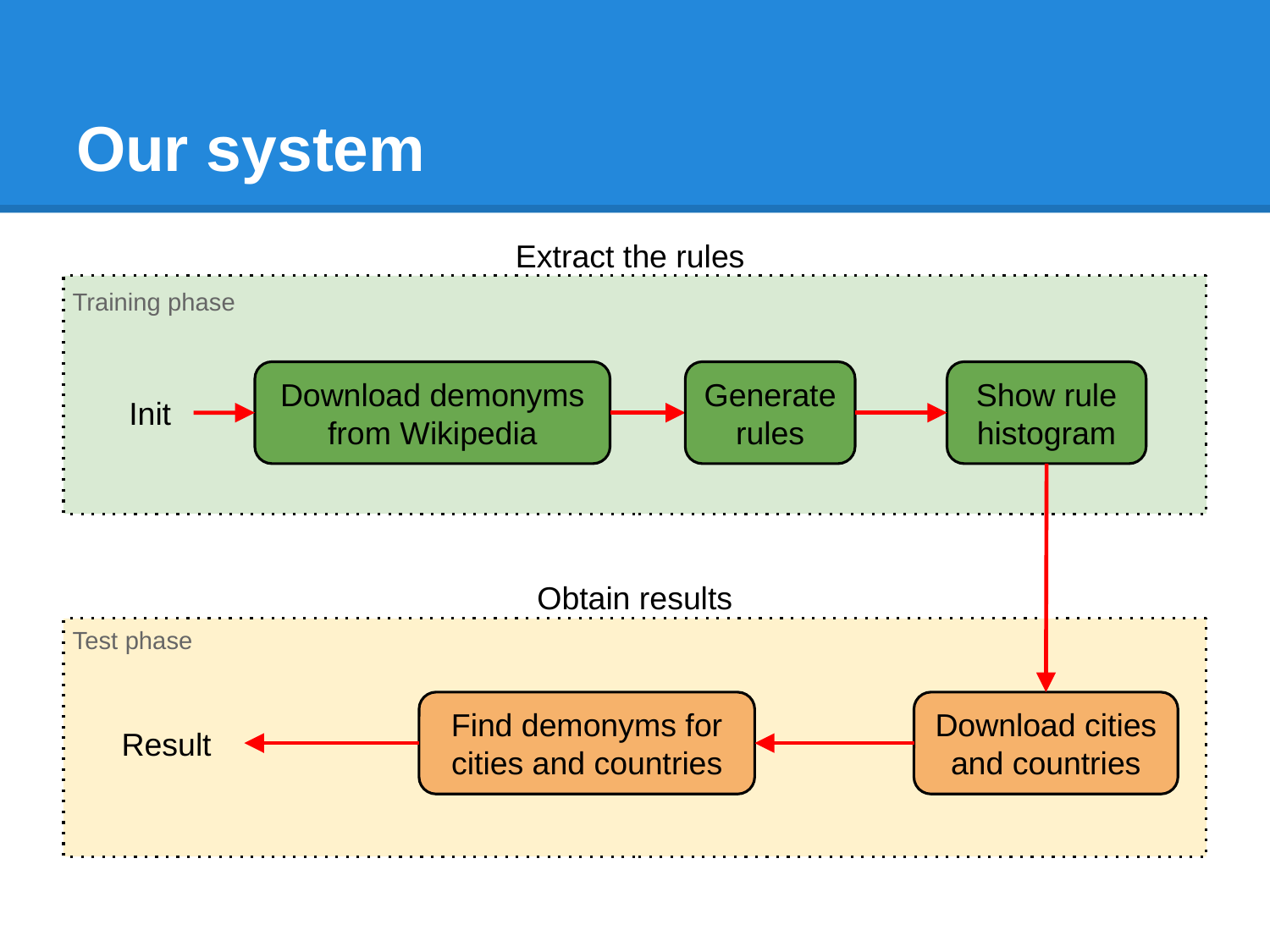

# Our system
Extract the rules
Training phase

Download demonyms from Wikipedia
Generate rules
Show rule histogram
Init
Obtain results
Test phase

Find demonyms for cities and countries
Download cities and countries
Result